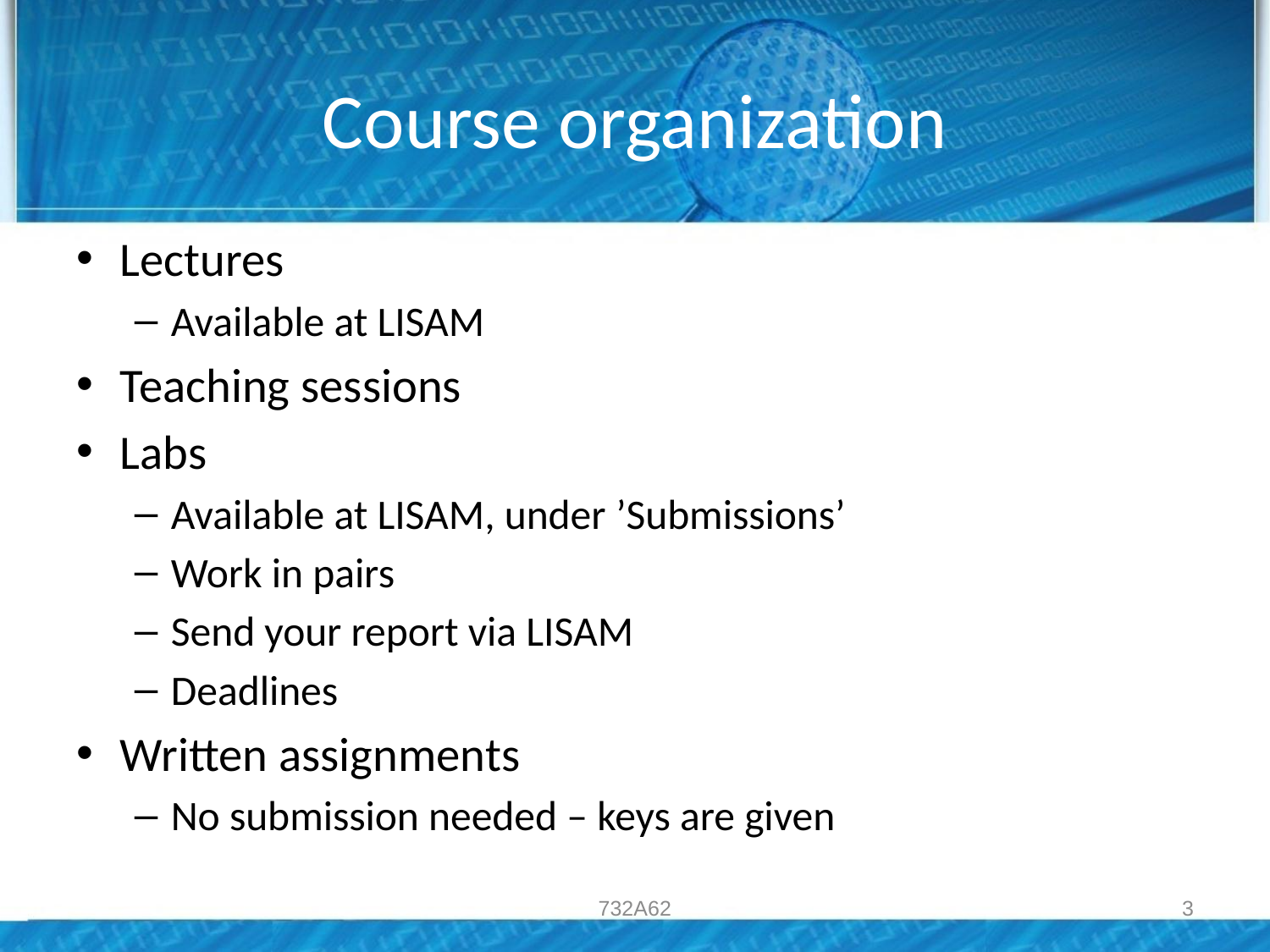

# Course organization
Lectures
Available at LISAM
Teaching sessions
Labs
Available at LISAM, under ’Submissions’
Work in pairs
Send your report via LISAM
Deadlines
Written assignments
No submission needed – keys are given

732A62
3